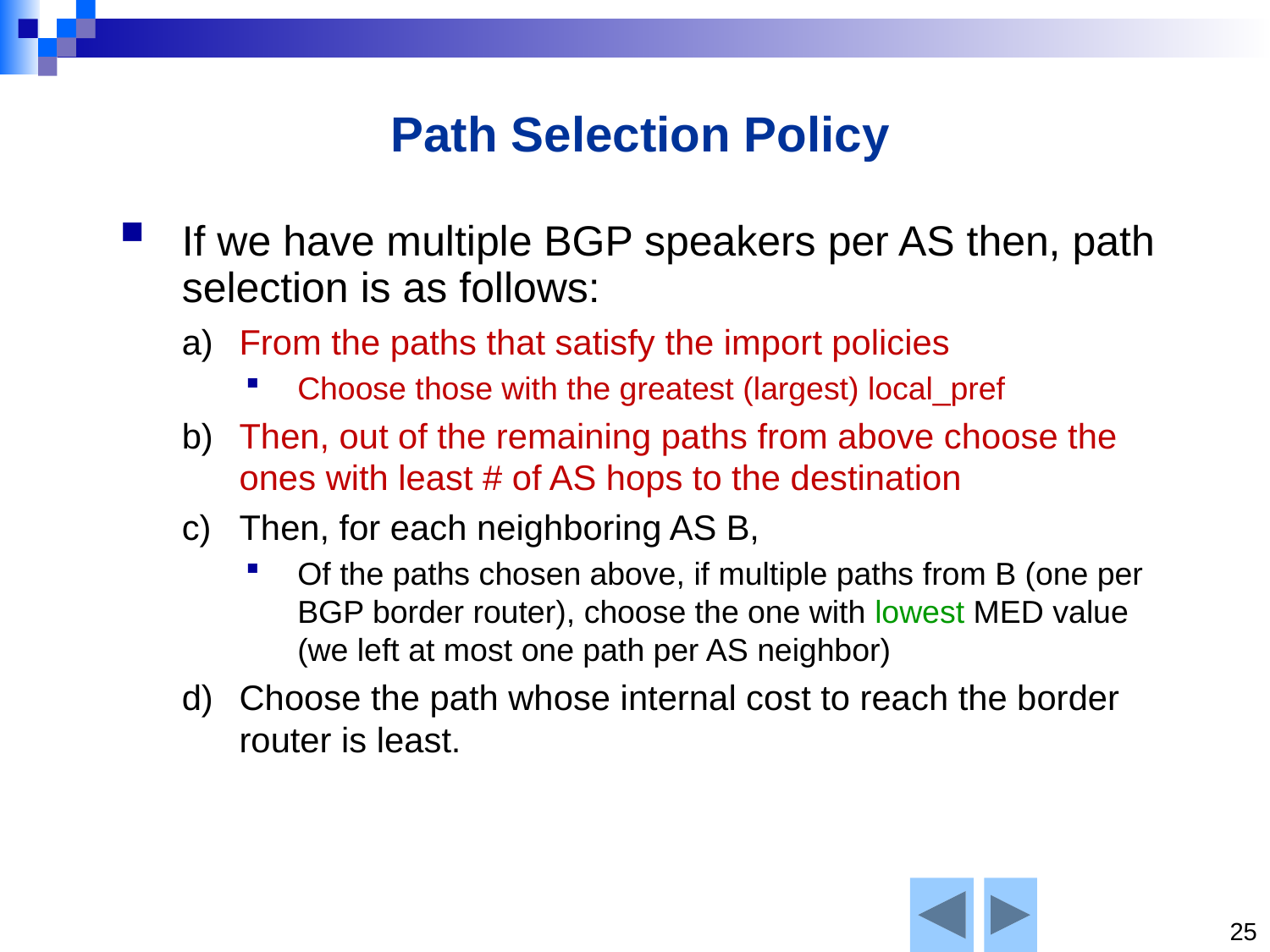

# Path Selection Policy
If we have multiple BGP speakers per AS then, path selection is as follows:
From the paths that satisfy the import policies
Choose those with the greatest (largest) local_pref
Then, out of the remaining paths from above choose the ones with least # of AS hops to the destination
Then, for each neighboring AS B,
Of the paths chosen above, if multiple paths from B (one per BGP border router), choose the one with lowest MED value (we left at most one path per AS neighbor)
Choose the path whose internal cost to reach the border router is least.
25